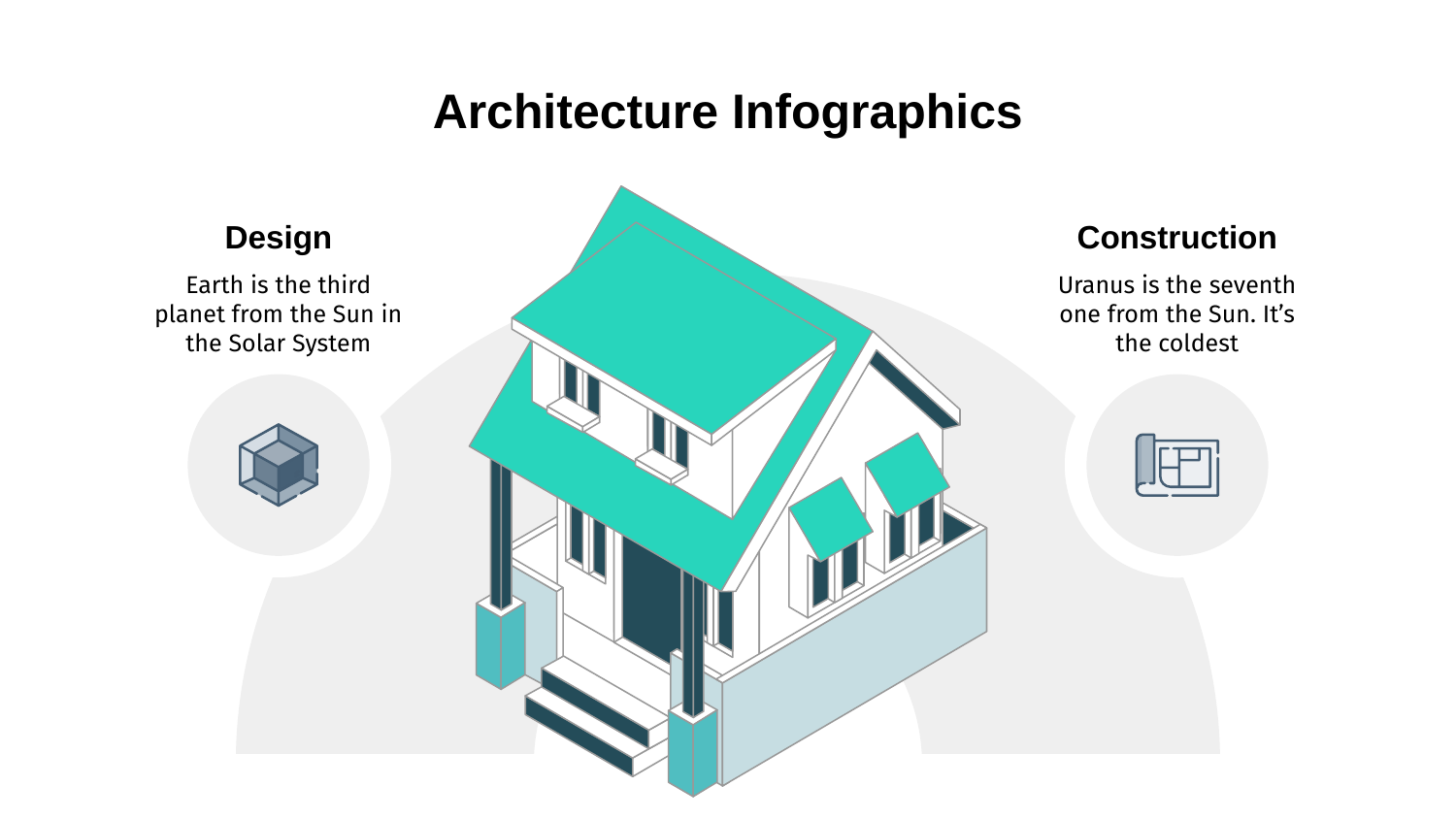

# Architecture Infographics

Design
Construction
Earth is the third planet from the Sun in the Solar System
Uranus is the seventh one from the Sun. It’s the coldest